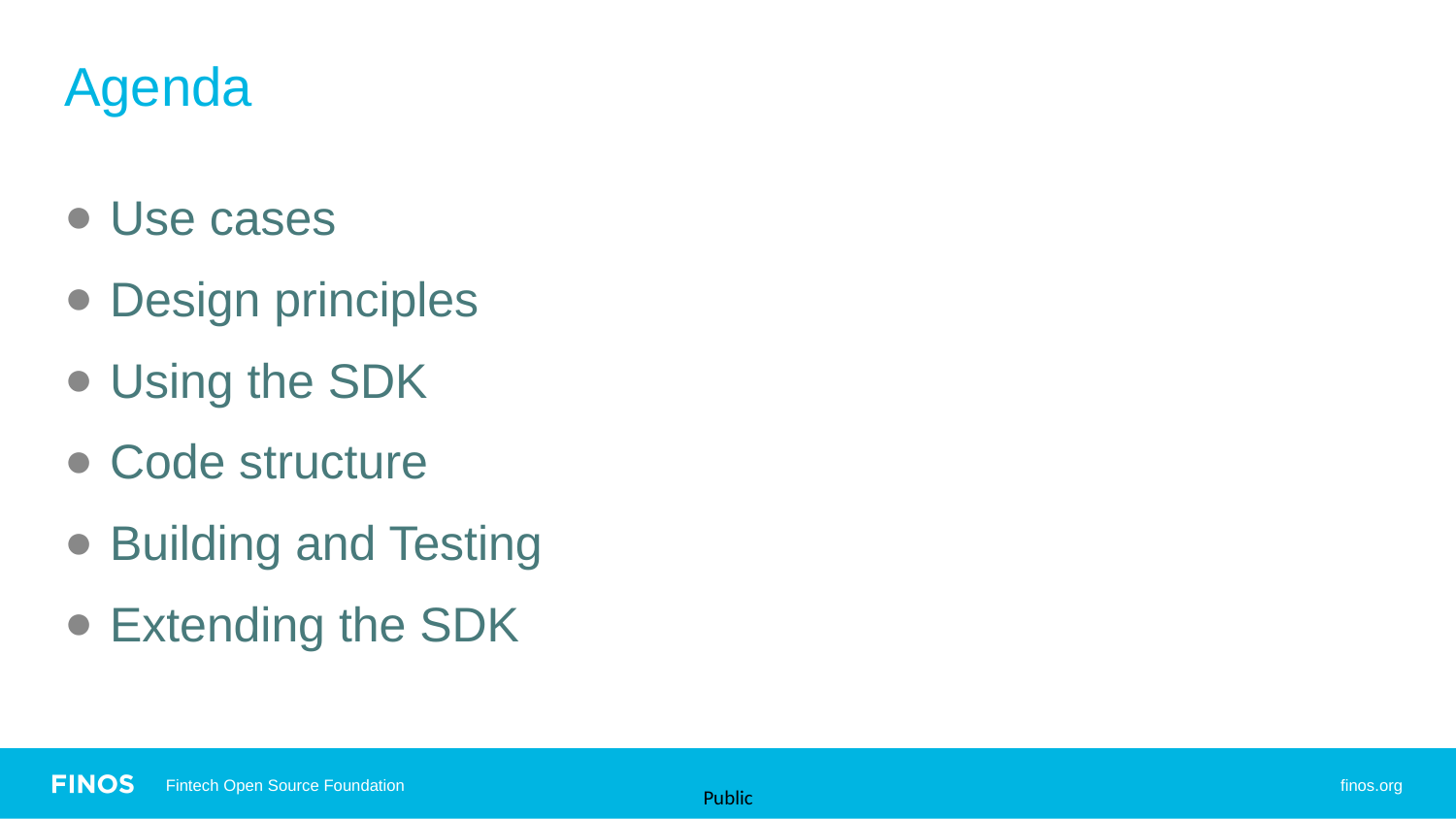

# Agenda
Use cases
Design principles
Using the SDK
Code structure
Building and Testing
Extending the SDK